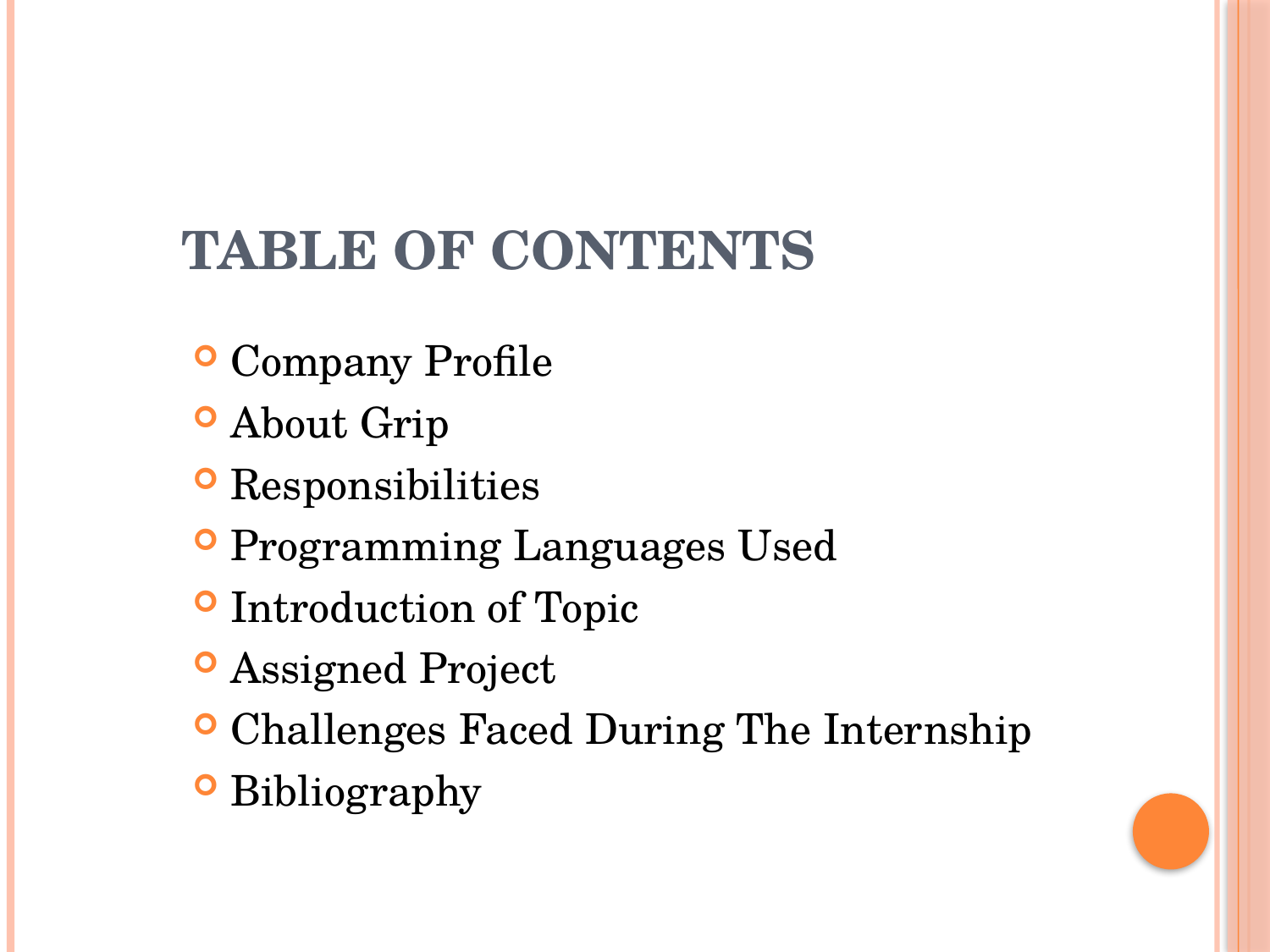

# TABLE OF CONTENTS
Company Profile
About Grip
Responsibilities
Programming Languages Used
Introduction of Topic
Assigned Project
Challenges Faced During The Internship
Bibliography